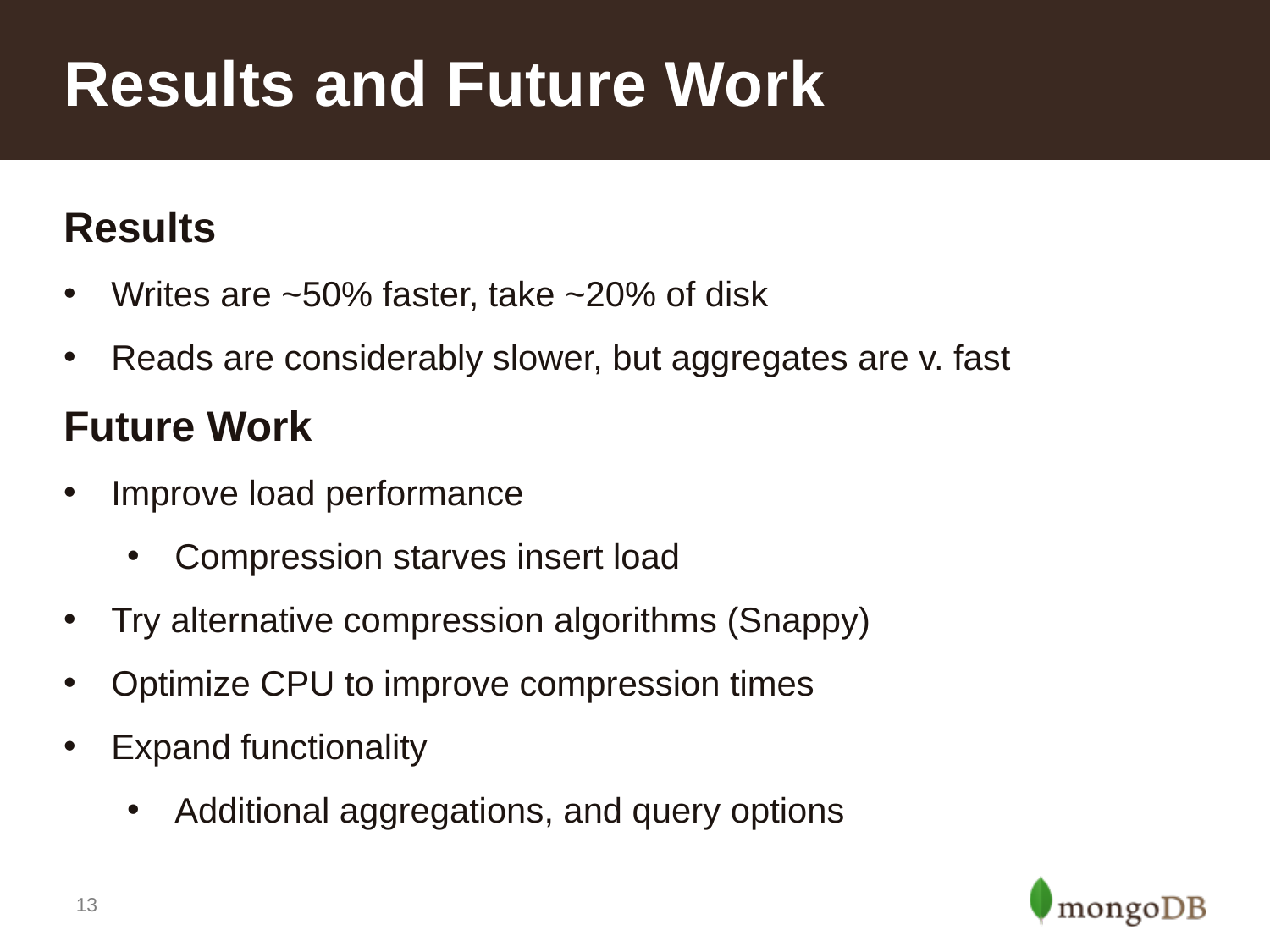

# Results and Future Work
Results
Writes are ~50% faster, take ~20% of disk
Reads are considerably slower, but aggregates are v. fast
Future Work
Improve load performance
Compression starves insert load
Try alternative compression algorithms (Snappy)
Optimize CPU to improve compression times
Expand functionality
Additional aggregations, and query options